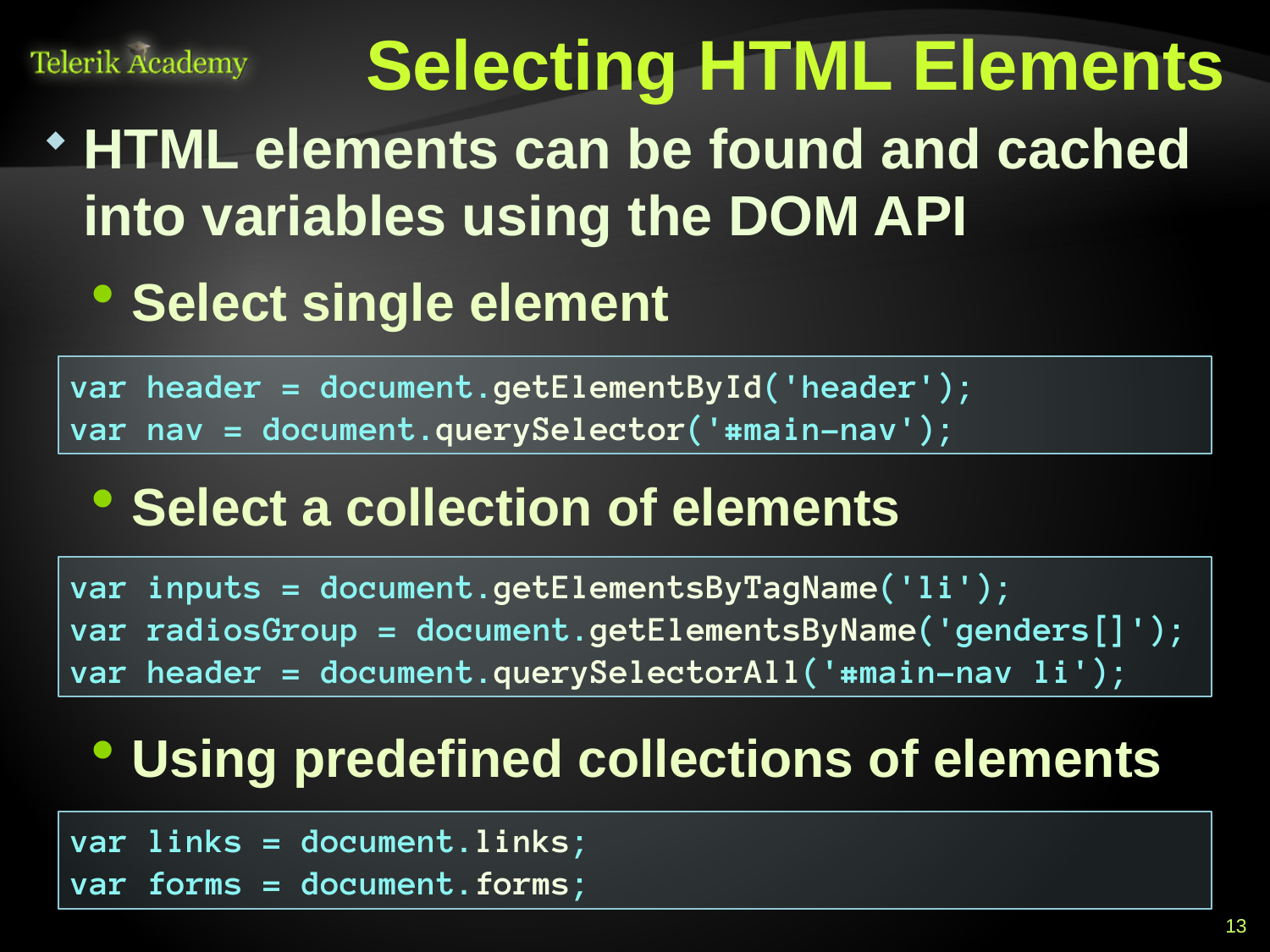

# Selecting HTML Elements
HTML elements can be found and cached into variables using the DOM API
Select single element

Select a collection of elements

Using predefined collections of elements
var header = document.getElementById('header');
var nav = document.querySelector('#main-nav');
var inputs = document.getElementsByTagName('li');
var radiosGroup = document.getElementsByName('genders[]');
var header = document.querySelectorAll('#main-nav li');
var links = document.links;
var forms = document.forms;
13